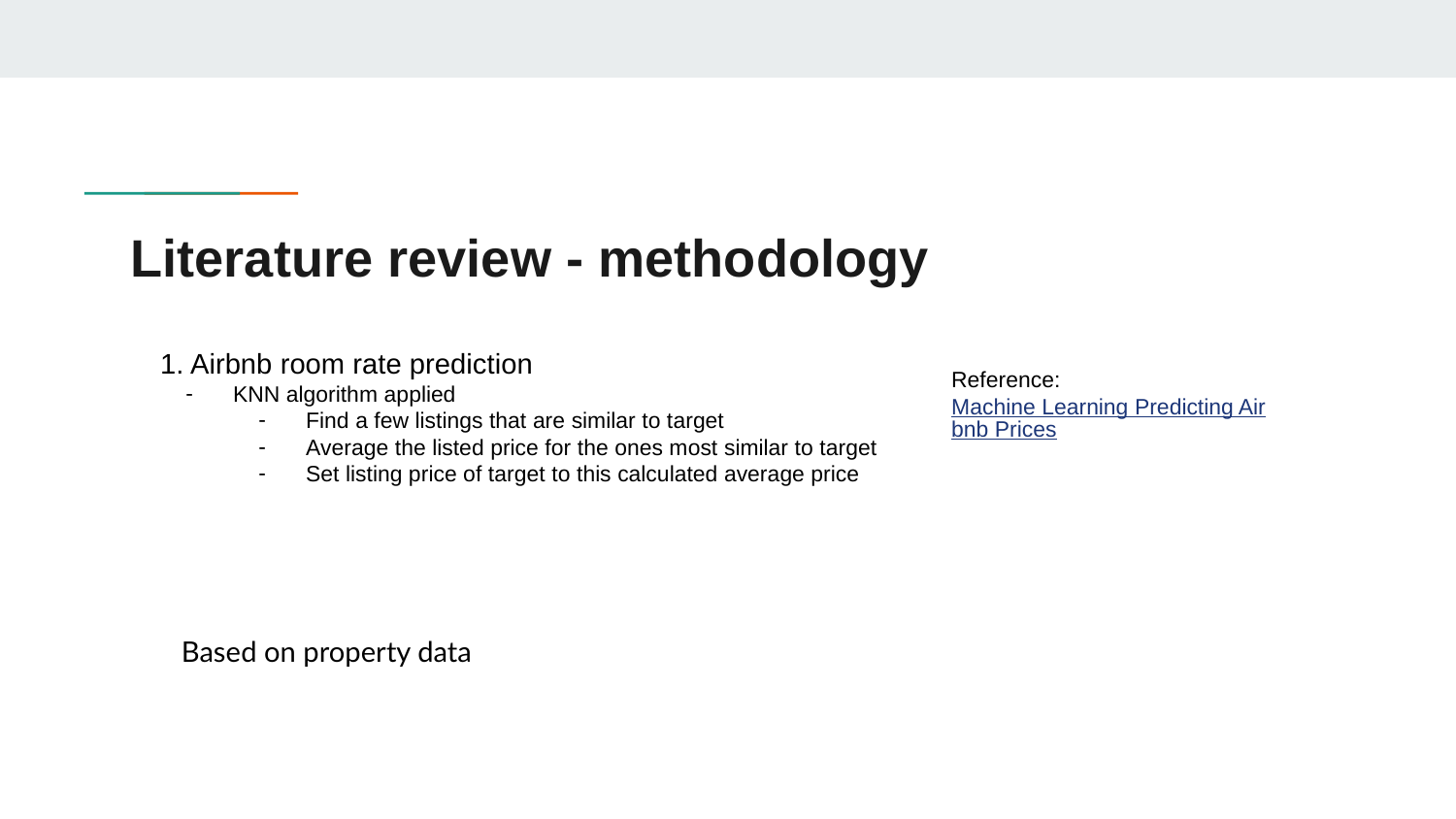

# Literature review - methodology
1. Airbnb room rate prediction
KNN algorithm applied
Find a few listings that are similar to target
Average the listed price for the ones most similar to target
Set listing price of target to this calculated average price

Reference: Machine Learning Predicting Airbnb Prices

Based on property data